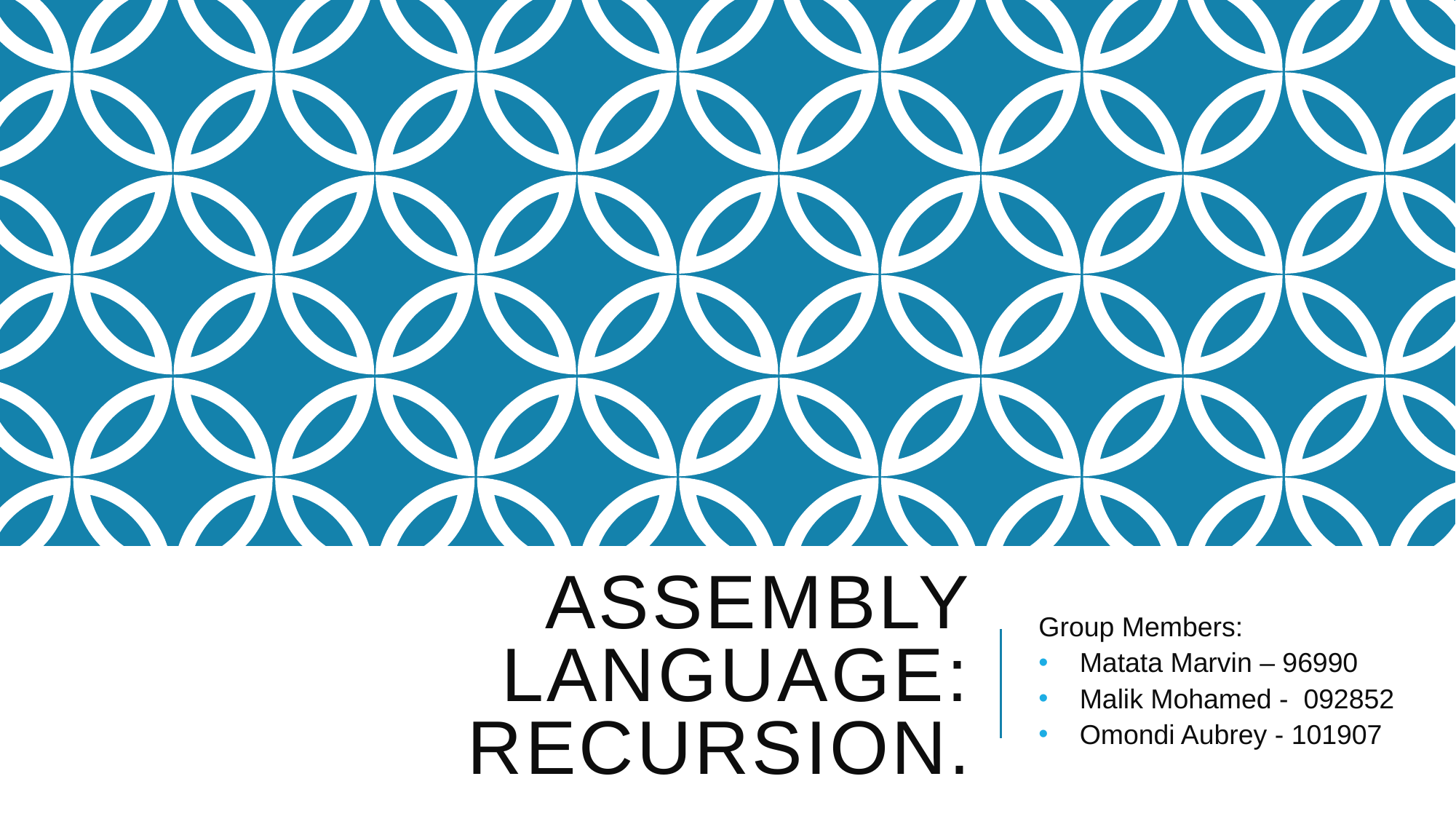

# Assembly Language: Recursion.
Group Members:
Matata Marvin – 96990
Malik Mohamed -  092852
Omondi Aubrey - 101907